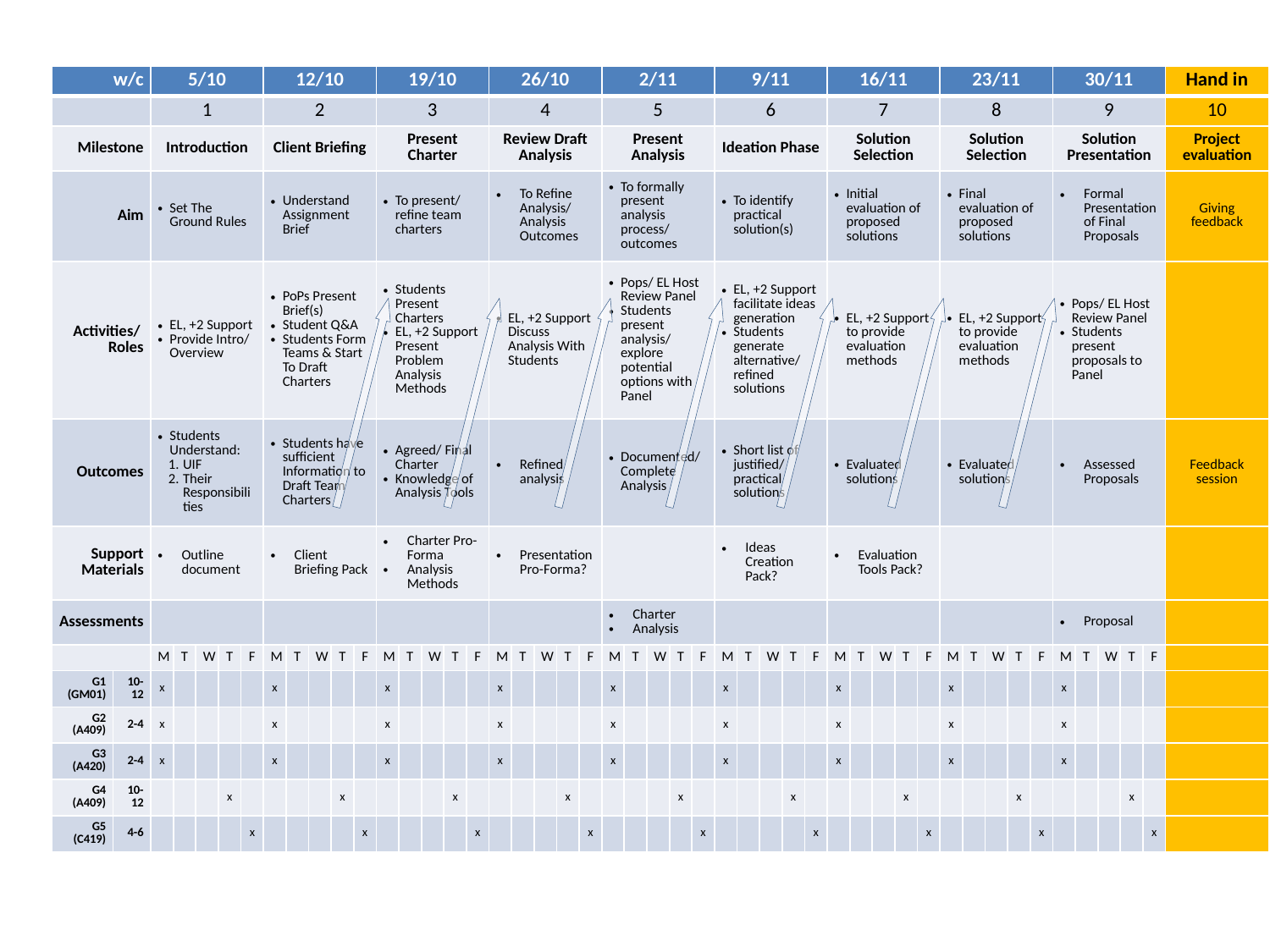

| w/c |  | 5/10 |  |  |  |  | 12/10 |  |  |  |  | 19/10 |  |  |  |  | 26/10 |  |  |  |  | 2/11 |  |  |  |  | 9/11 |  |  |  |  | 16/11 |  |  |  |  | 23/11 |  |  |  |  | 30/11 |  |  |  |  | Hand in |
| --- | --- | --- | --- | --- | --- | --- | --- | --- | --- | --- | --- | --- | --- | --- | --- | --- | --- | --- | --- | --- | --- | --- | --- | --- | --- | --- | --- | --- | --- | --- | --- | --- | --- | --- | --- | --- | --- | --- | --- | --- | --- | --- | --- | --- | --- | --- | --- |
|  |  | 1 |  |  |  |  | 2 |  |  |  |  | 3 |  |  |  |  | 4 |  |  |  |  | 5 |  |  |  |  | 6 |  |  |  |  | 7 |  |  |  |  | 8 |  |  |  |  | 9 |  |  |  |  | 10 |
| Milestone |  | Introduction |  |  |  |  | Client Briefing |  |  |  |  | Present Charter |  |  |  |  | Review Draft Analysis |  |  |  |  | Present Analysis |  |  |  |  | Ideation Phase |  |  |  |  | Solution Selection |  |  |  |  | Solution Selection |  |  |  |  | Solution Presentation |  |  |  |  | Project evaluation |
| Aim |  | Set The Ground Rules |  |  |  |  | Understand Assignment Brief |  |  |  |  | To present/ refine team charters |  |  |  |  | To Refine Analysis/ Analysis Outcomes |  |  |  |  | To formally present analysis process/ outcomes |  |  |  |  | To identify practical solution(s) |  |  |  |  | Initial evaluation of proposed solutions |  |  |  |  | Final evaluation of proposed solutions |  |  |  |  | Formal Presentation of Final Proposals |  |  |  |  | Giving feedback |
| Activities/ Roles |  | EL, +2 Support Provide Intro/ Overview |  |  |  |  | PoPs Present Brief(s) Student Q&A Students Form Teams & Start To Draft Charters |  |  |  |  | Students Present Charters EL, +2 Support Present Problem Analysis Methods |  |  |  |  | EL, +2 Support Discuss Analysis With Students |  |  |  |  | Pops/ EL Host Review Panel Students present analysis/ explore potential options with Panel |  |  |  |  | EL, +2 Support facilitate ideas generation Students generate alternative/ refined solutions |  |  |  |  | EL, +2 Support to provide evaluation methods |  |  |  |  | EL, +2 Support to provide evaluation methods |  |  |  |  | Pops/ EL Host Review Panel Students present proposals to Panel |  |  |  |  |  |
| Outcomes |  | Students Understand: UIF Their Responsibilities |  |  |  |  | Students have sufficient Information to Draft Team Charters |  |  |  |  | Agreed/ Final Charter Knowledge of Analysis Tools |  |  |  |  | Refined analysis |  |  |  |  | Documented/ Complete Analysis |  |  |  |  | Short list of justified/ practical solutions |  |  |  |  | Evaluated solutions |  |  |  |  | Evaluated solutions |  |  |  |  | Assessed Proposals |  |  |  |  | Feedback session |
| Support Materials |  | Outline document |  |  |  |  | Client Briefing Pack |  |  |  |  | Charter Pro-Forma Analysis Methods |  |  |  |  | Presentation Pro-Forma? |  |  |  |  |  |  |  |  |  | Ideas Creation Pack? |  |  |  |  | Evaluation Tools Pack? |  |  |  |  |  |  |  |  |  |  |  |  |  |  |  |
| Assessments |  |  |  |  |  |  |  |  |  |  |  |  |  |  |  |  |  |  |  |  |  | Charter Analysis |  |  |  |  |  |  |  |  |  |  |  |  |  |  |  |  |  |  |  | Proposal |  |  |  |  |  |
|  |  | M | T | W | T | F | M | T | W | T | F | M | T | W | T | F | M | T | W | T | F | M | T | W | T | F | M | T | W | T | F | M | T | W | T | F | M | T | W | T | F | M | T | W | T | F |  |
| G1 (GM01) | 10-12 | x |  |  |  |  | x |  |  |  |  | x |  |  |  |  | x |  |  |  |  | x |  |  |  |  | x |  |  |  |  | x |  |  |  |  | x |  |  |  |  | x |  |  |  |  |  |
| G2 (A409) | 2-4 | x |  |  |  |  | x |  |  |  |  | x |  |  |  |  | x |  |  |  |  | x |  |  |  |  | x |  |  |  |  | x |  |  |  |  | x |  |  |  |  | x |  |  |  |  |  |
| G3 (A420) | 2-4 | x |  |  |  |  | x |  |  |  |  | x |  |  |  |  | x |  |  |  |  | x |  |  |  |  | x |  |  |  |  | x |  |  |  |  | x |  |  |  |  | x |  |  |  |  |  |
| G4 (A409) | 10-12 |  |  |  | x |  |  |  |  | x |  |  |  |  | x |  |  |  |  | x |  |  |  |  | x |  |  |  |  | x |  |  |  |  | x |  |  |  |  | x |  |  |  |  | x |  |  |
| G5 (C419) | 4-6 |  |  |  |  | x |  |  |  |  | x |  |  |  |  | x |  |  |  |  | x |  |  |  |  | x |  |  |  |  | x |  |  |  |  | x |  |  |  |  | x |  |  |  |  | x |  |